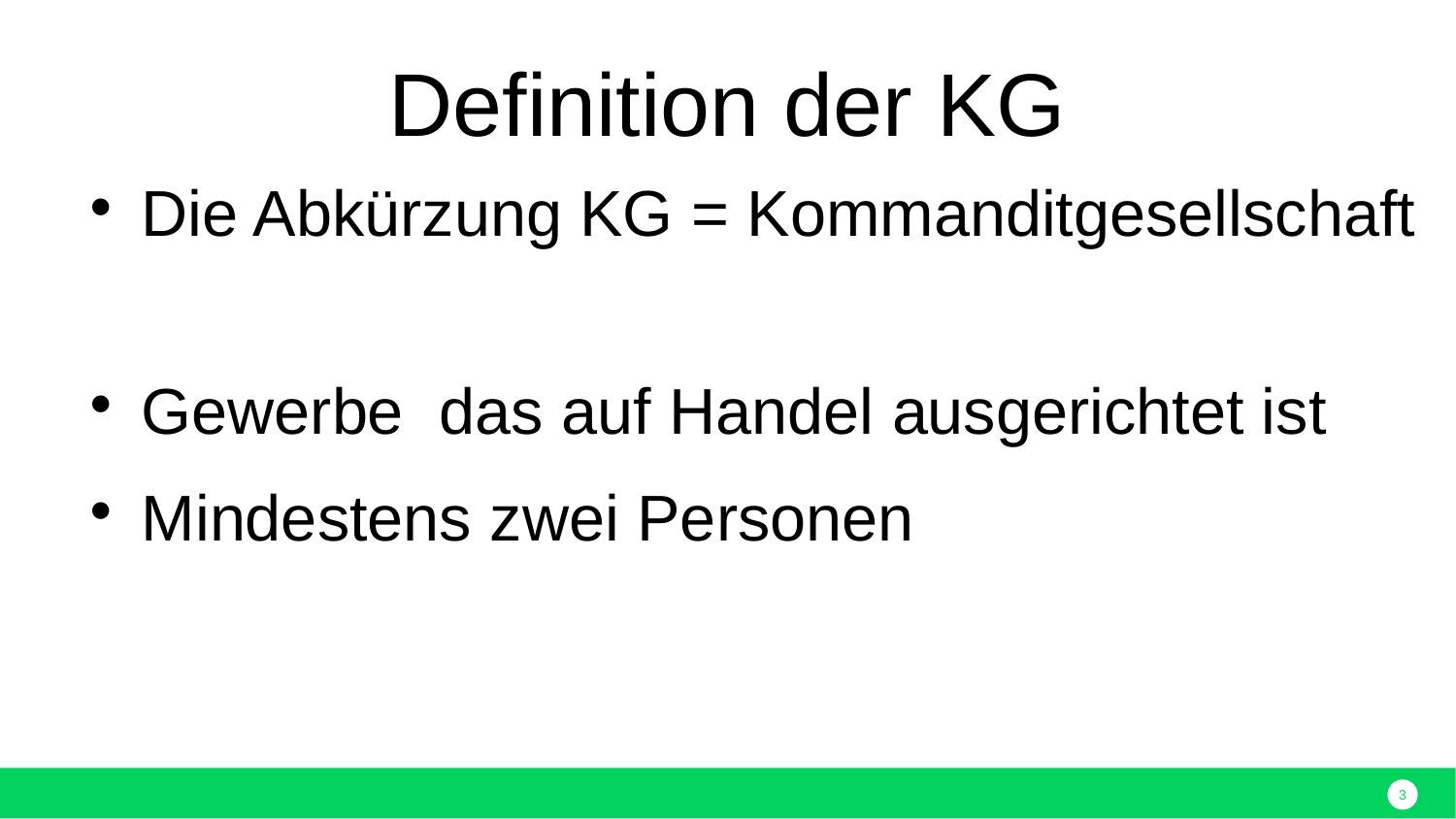

Definition der KG

Die Abkürzung KG = Kommanditgesellschaft

Gewerbe  das auf Handel ausgerichtet ist
Mindestens zwei Personen